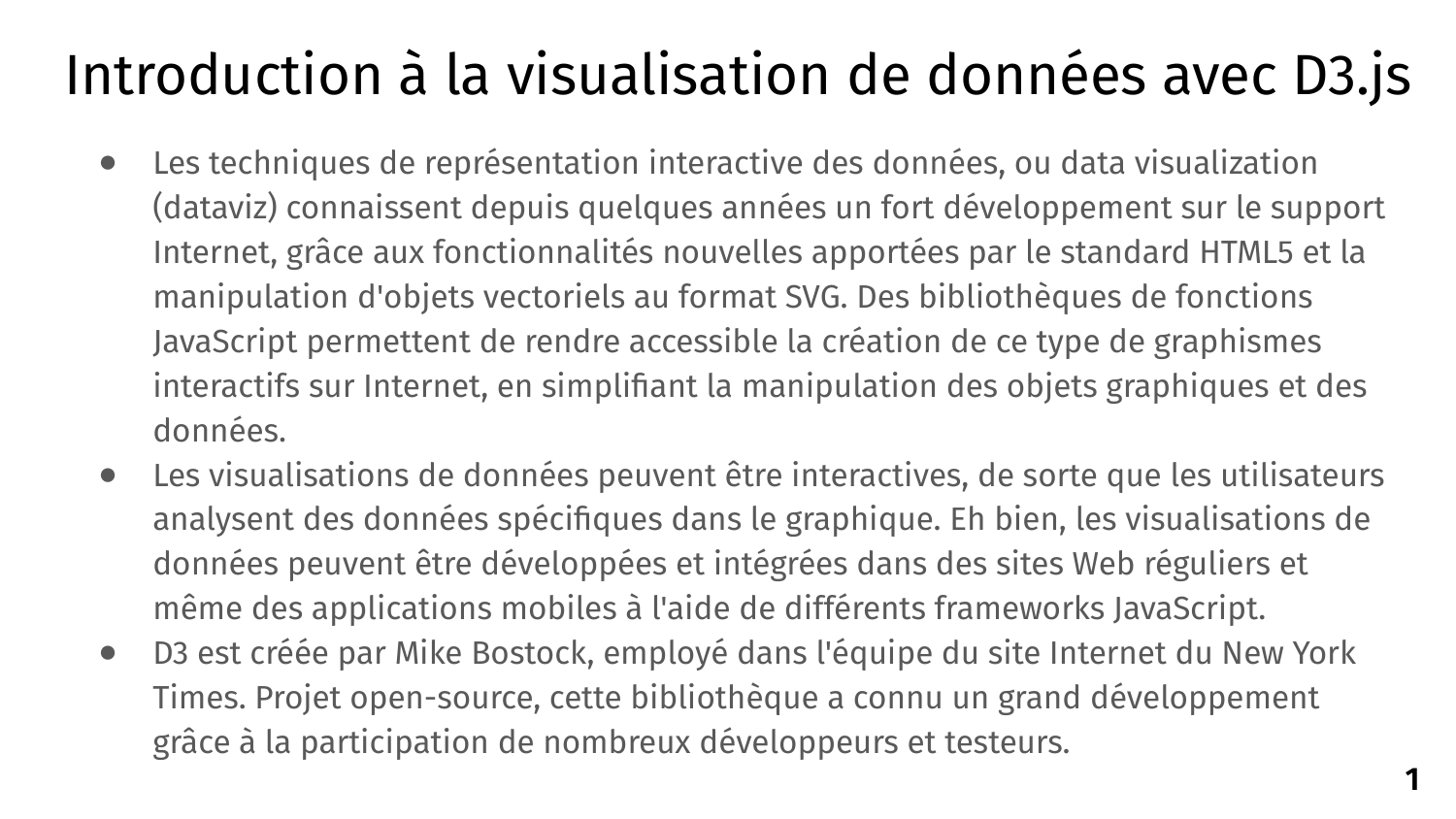

# Introduction à la visualisation de données avec D3.js
Les techniques de représentation interactive des données, ou data visualization (dataviz) connaissent depuis quelques années un fort développement sur le support Internet, grâce aux fonctionnalités nouvelles apportées par le standard HTML5 et la manipulation d'objets vectoriels au format SVG. Des bibliothèques de fonctions JavaScript permettent de rendre accessible la création de ce type de graphismes interactifs sur Internet, en simplifiant la manipulation des objets graphiques et des données.
Les visualisations de données peuvent être interactives, de sorte que les utilisateurs analysent des données spécifiques dans le graphique. Eh bien, les visualisations de données peuvent être développées et intégrées dans des sites Web réguliers et même des applications mobiles à l'aide de différents frameworks JavaScript.
D3 est créée par Mike Bostock, employé dans l'équipe du site Internet du New York Times. Projet open-source, cette bibliothèque a connu un grand développement grâce à la participation de nombreux développeurs et testeurs.

1